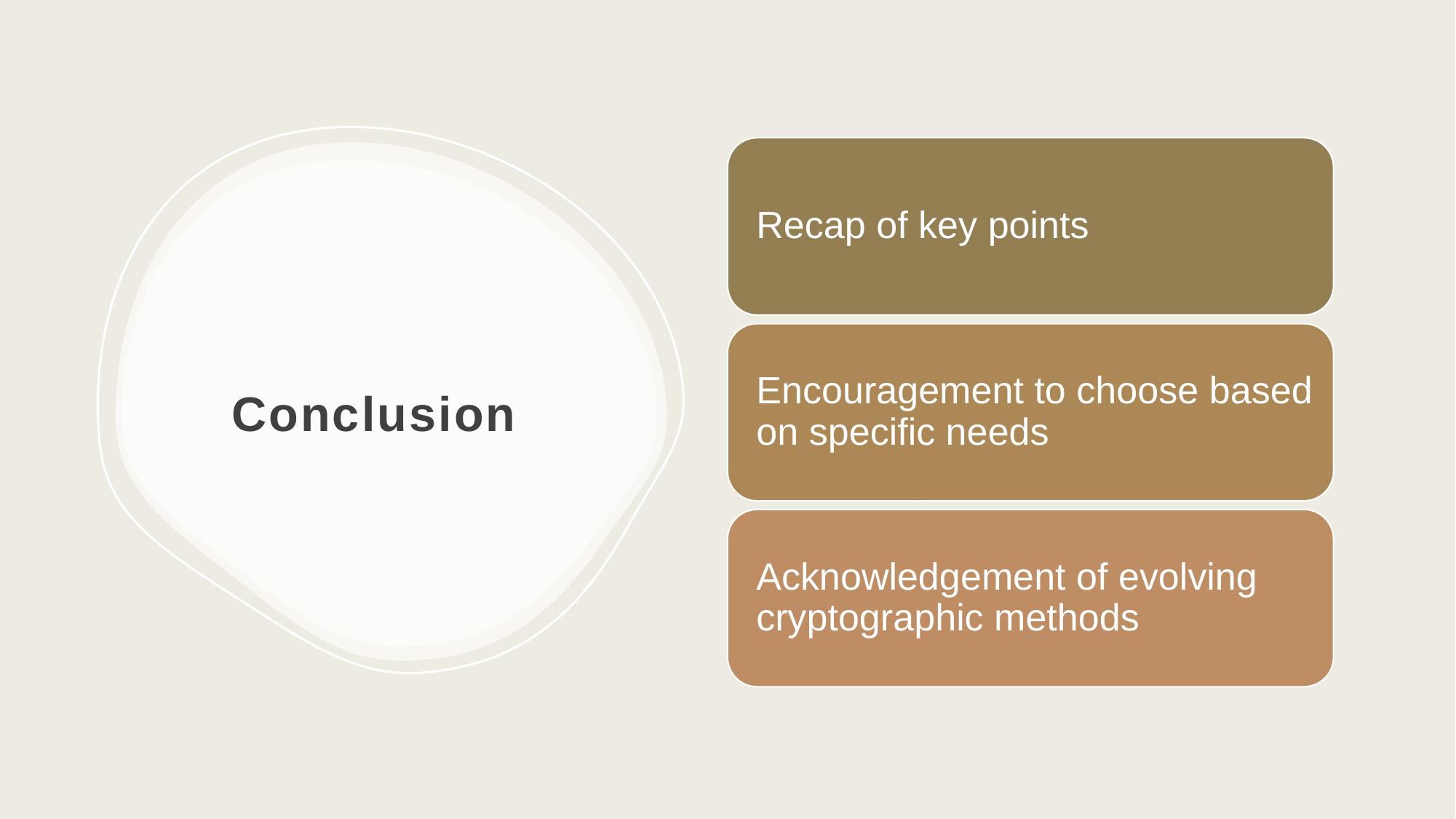

Recap of key points
Encouragement to choose based on specific needs
Acknowledgement of evolving cryptographic methods

# Conclusion